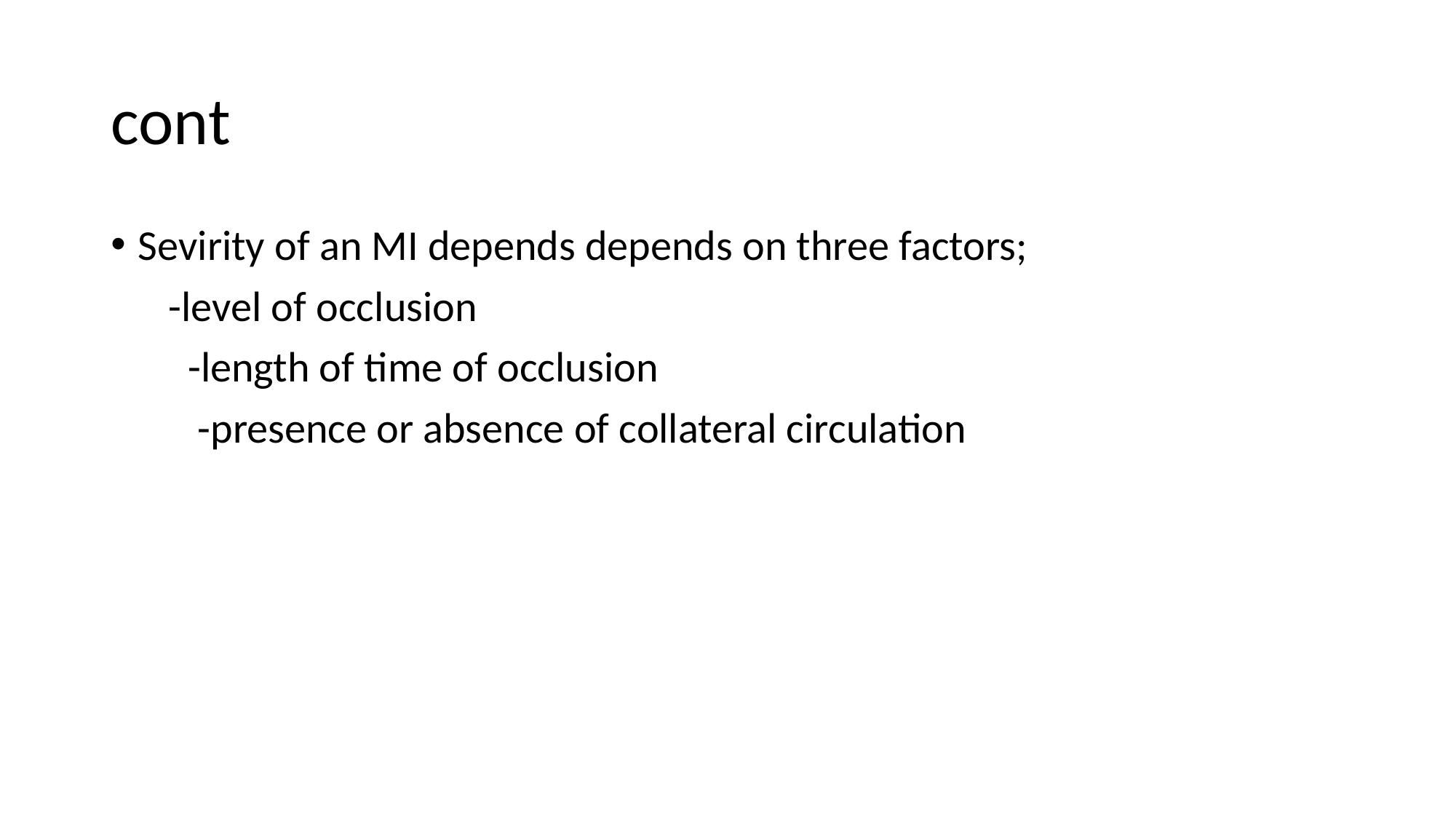

# cont
Sevirity of an MI depends depends on three factors;
      -level of occlusion
        -length of time of occlusion
         -presence or absence of collateral circulation